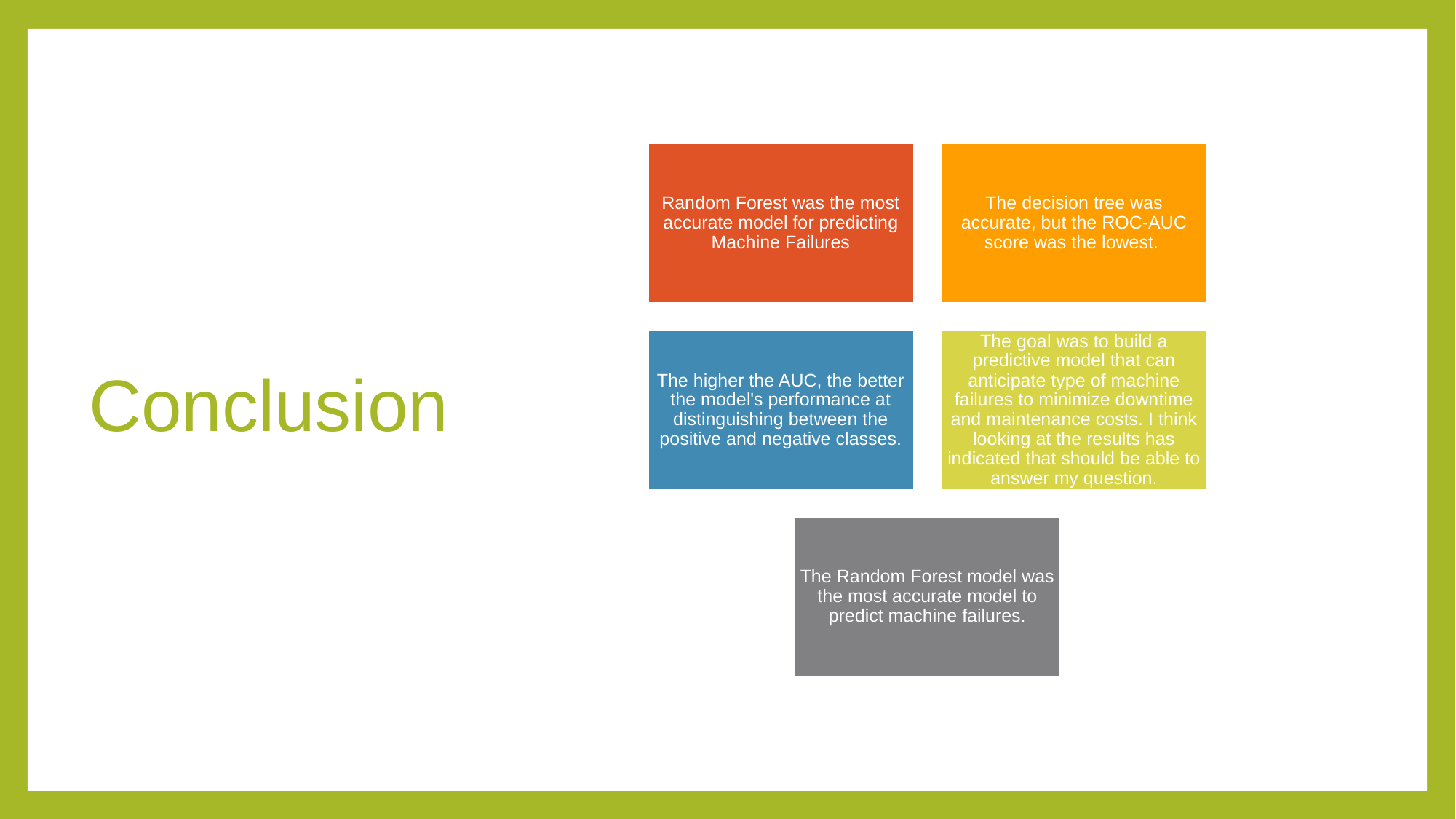

# Conclusion
Random Forest was the most accurate model for predicting Machine Failures
The decision tree was accurate, but the ROC-AUC score was the lowest.
The higher the AUC, the better the model's performance at distinguishing between the positive and negative classes.
The goal was to build a predictive model that can anticipate type of machine failures to minimize downtime and maintenance costs. I think looking at the results has indicated that should be able to answer my question.
The Random Forest model was the most accurate model to predict machine failures.